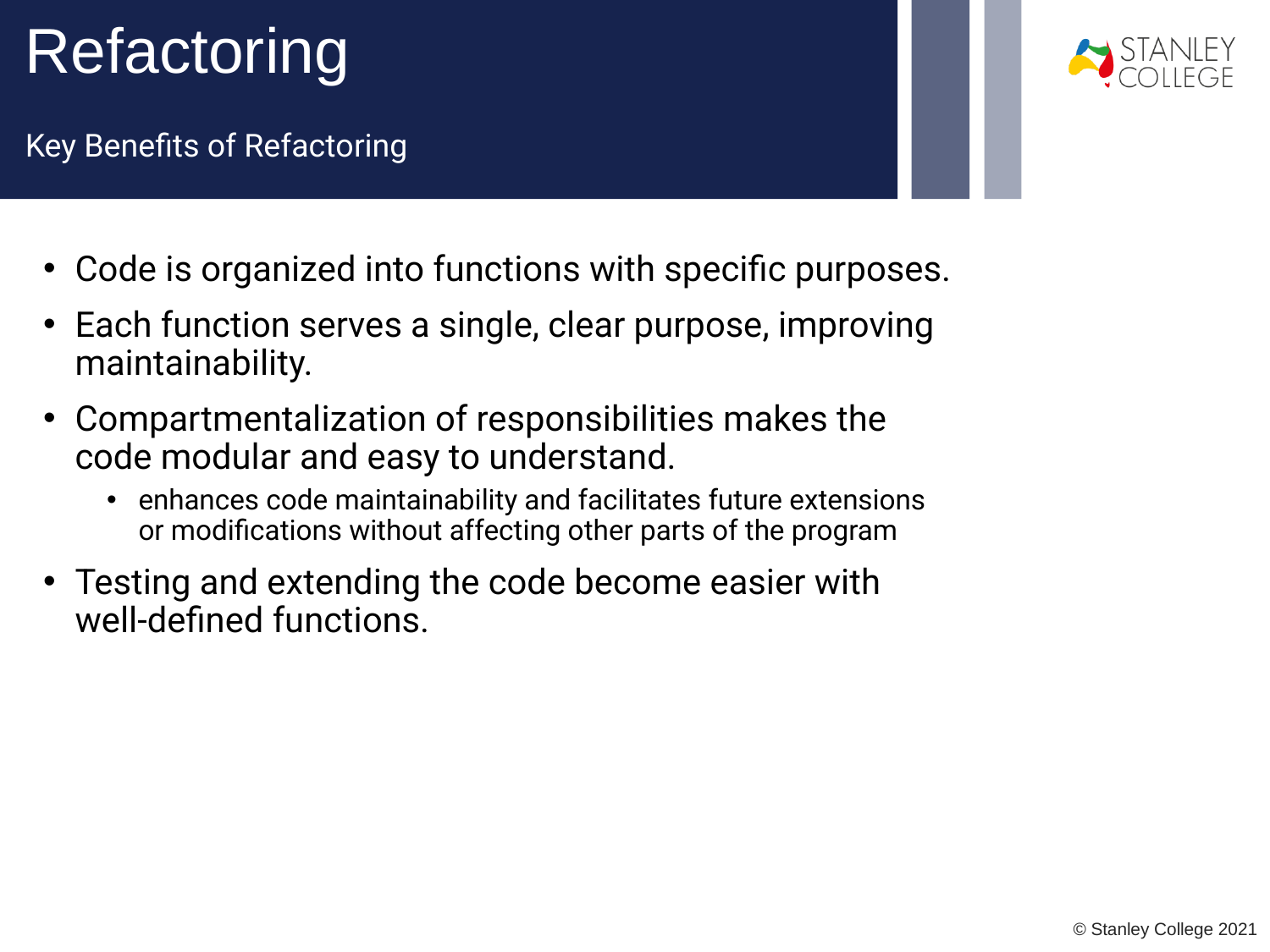

# Refactoring
Key Benefits of Refactoring
Code is organized into functions with specific purposes.
Each function serves a single, clear purpose, improving maintainability.
Compartmentalization of responsibilities makes the code modular and easy to understand.
enhances code maintainability and facilitates future extensions or modifications without affecting other parts of the program
Testing and extending the code become easier with well-defined functions.